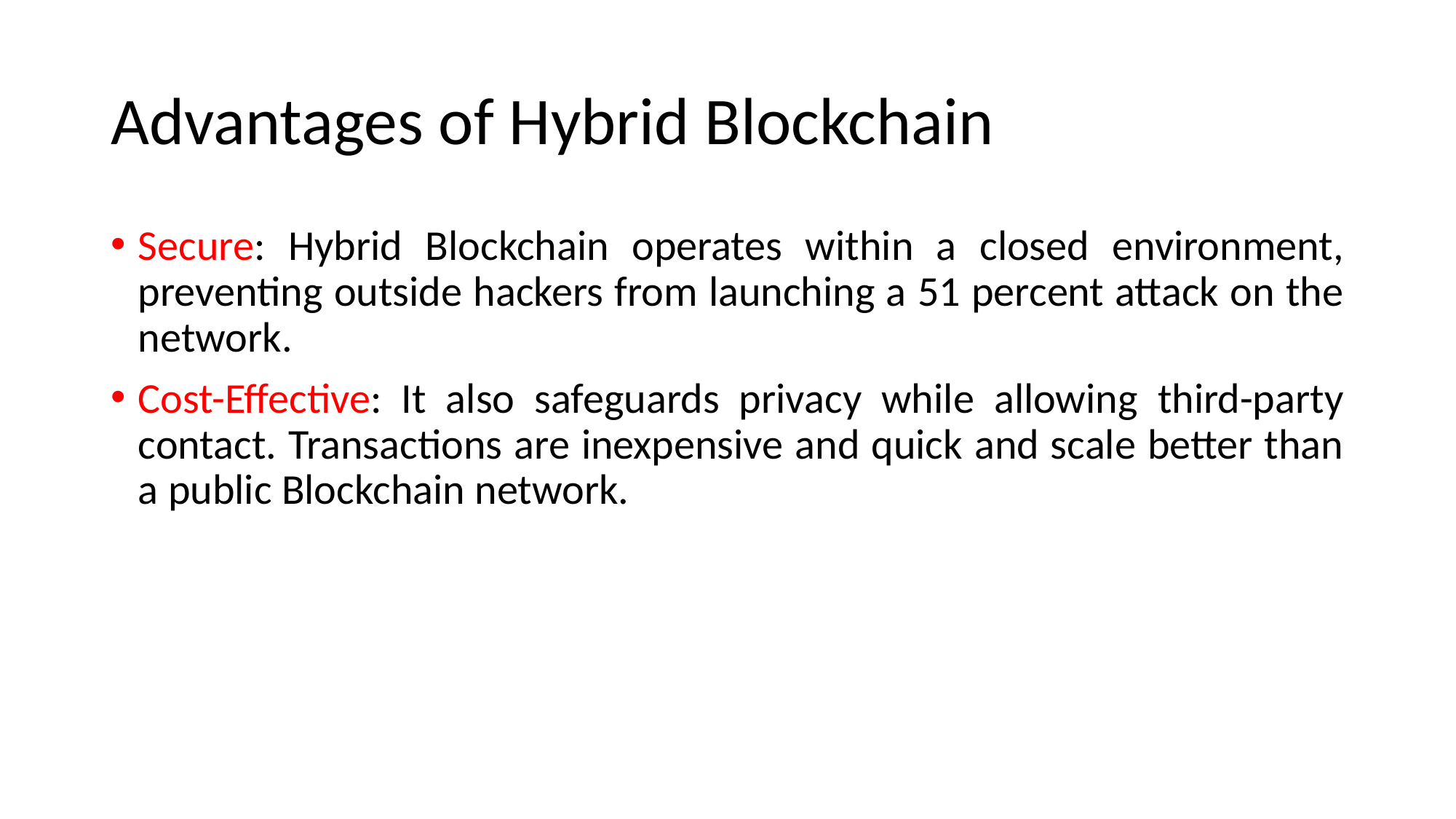

# Advantages of Hybrid Blockchain
Secure: Hybrid Blockchain operates within a closed environment, preventing outside hackers from launching a 51 percent attack on the network.
Cost-Effective: It also safeguards privacy while allowing third-party contact. Transactions are inexpensive and quick and scale better than a public Blockchain network.